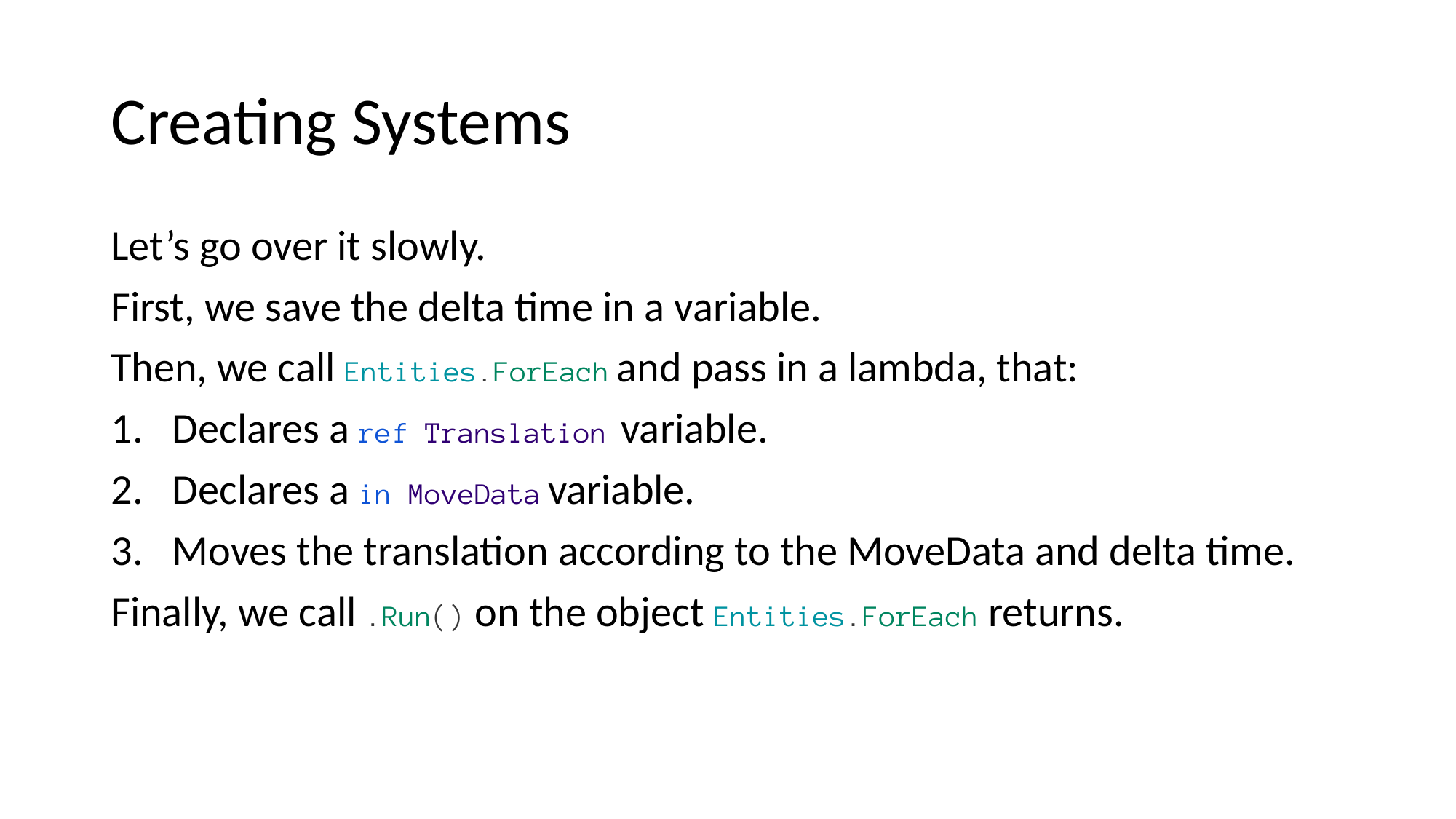

# Creating Systems
Let’s go over it slowly.
First, we save the delta time in a variable.
Then, we call Entities.ForEach and pass in a lambda, that:
Declares a ref Translation  variable.
Declares a in MoveData variable.
Moves the translation according to the MoveData and delta time.
Finally, we call .Run() on the object Entities.ForEach returns.